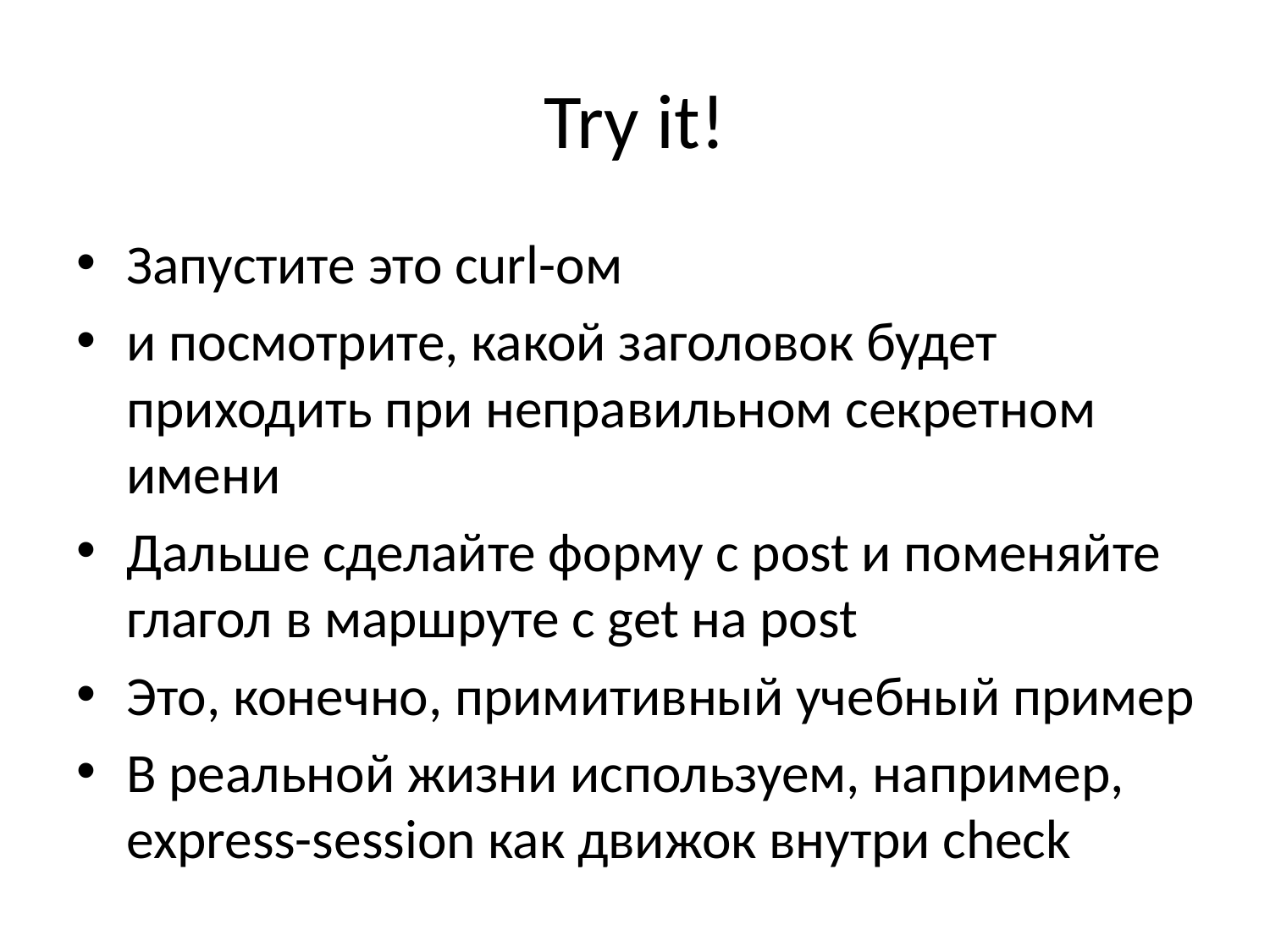

# Try it!
Запустите это curl-ом
и посмотрите, какой заголовок будет приходить при неправильном секретном имени
Дальше сделайте форму с post и поменяйте глагол в маршруте с get на post
Это, конечно, примитивный учебный пример
В реальной жизни используем, например, express-session как движок внутри check